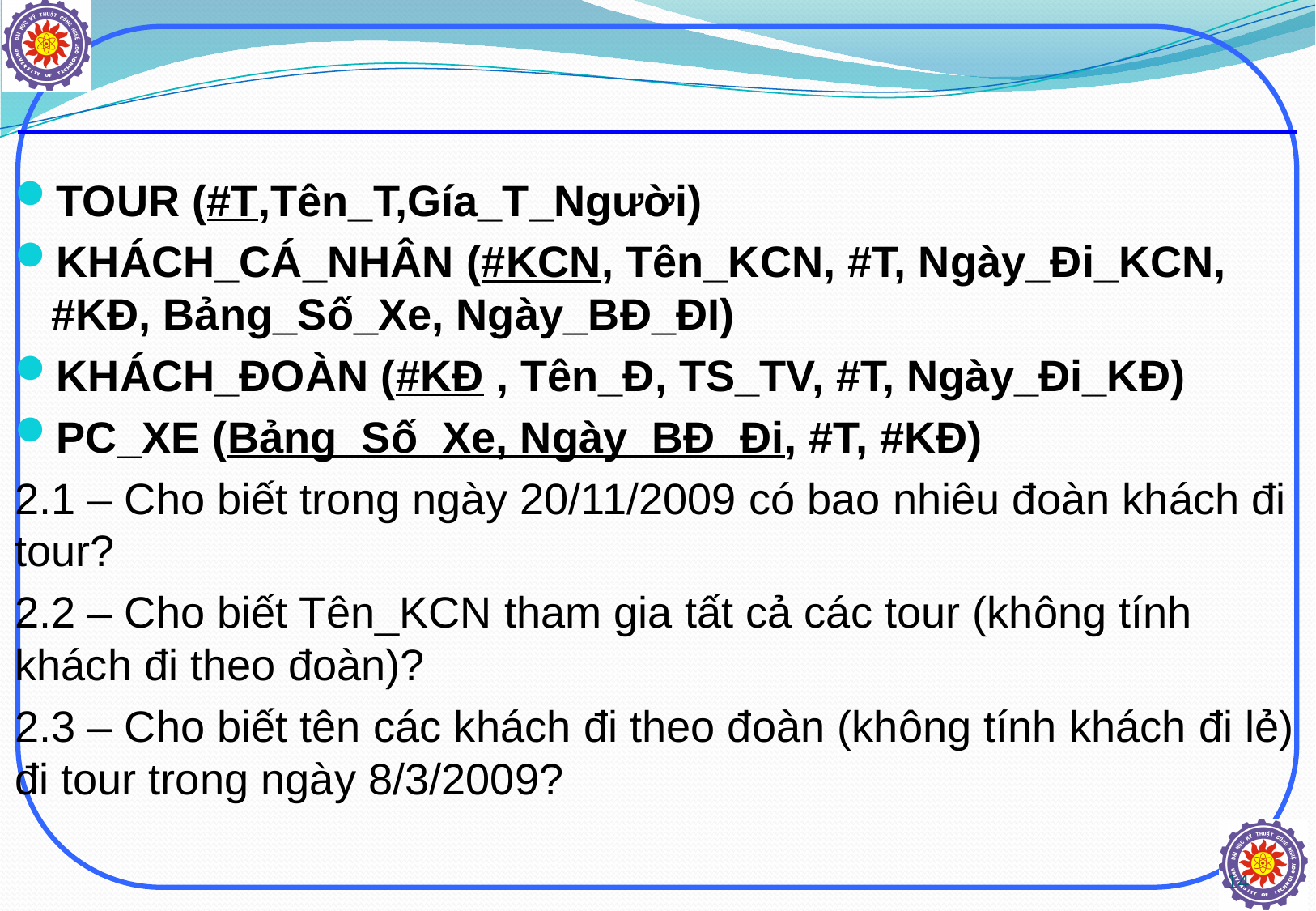

TOUR (#T,Tên_T,Gía_T_Người)
KHÁCH_CÁ_NHÂN (#KCN, Tên_KCN, #T, Ngày_Đi_KCN, #KĐ, Bảng_Số_Xe, Ngày_BĐ_ĐI)
KHÁCH_ĐOÀN (#KĐ , Tên_Đ, TS_TV, #T, Ngày_Đi_KĐ)
PC_XE (Bảng_Số_Xe, Ngày_BĐ_Đi, #T, #KĐ)
2.1 – Cho biết trong ngày 20/11/2009 có bao nhiêu đoàn khách đi tour?
2.2 – Cho biết Tên_KCN tham gia tất cả các tour (không tính khách đi theo đoàn)?
2.3 – Cho biết tên các khách đi theo đoàn (không tính khách đi lẻ) đi tour trong ngày 8/3/2009?

14